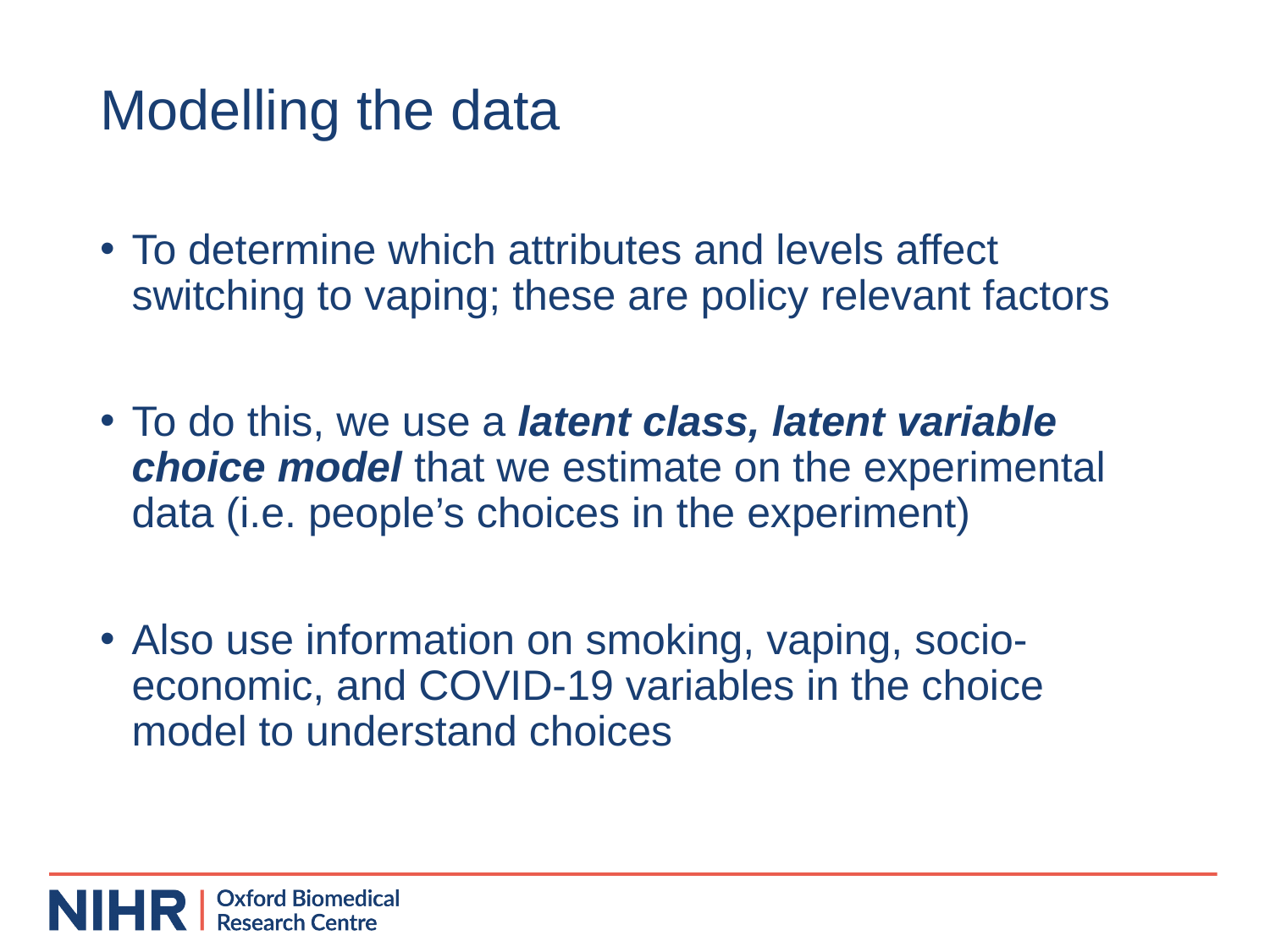

# Modelling the data
To determine which attributes and levels affect switching to vaping; these are policy relevant factors

To do this, we use a latent class, latent variable choice model that we estimate on the experimental data (i.e. people’s choices in the experiment)

Also use information on smoking, vaping, socio-economic, and COVID-19 variables in the choice model to understand choices